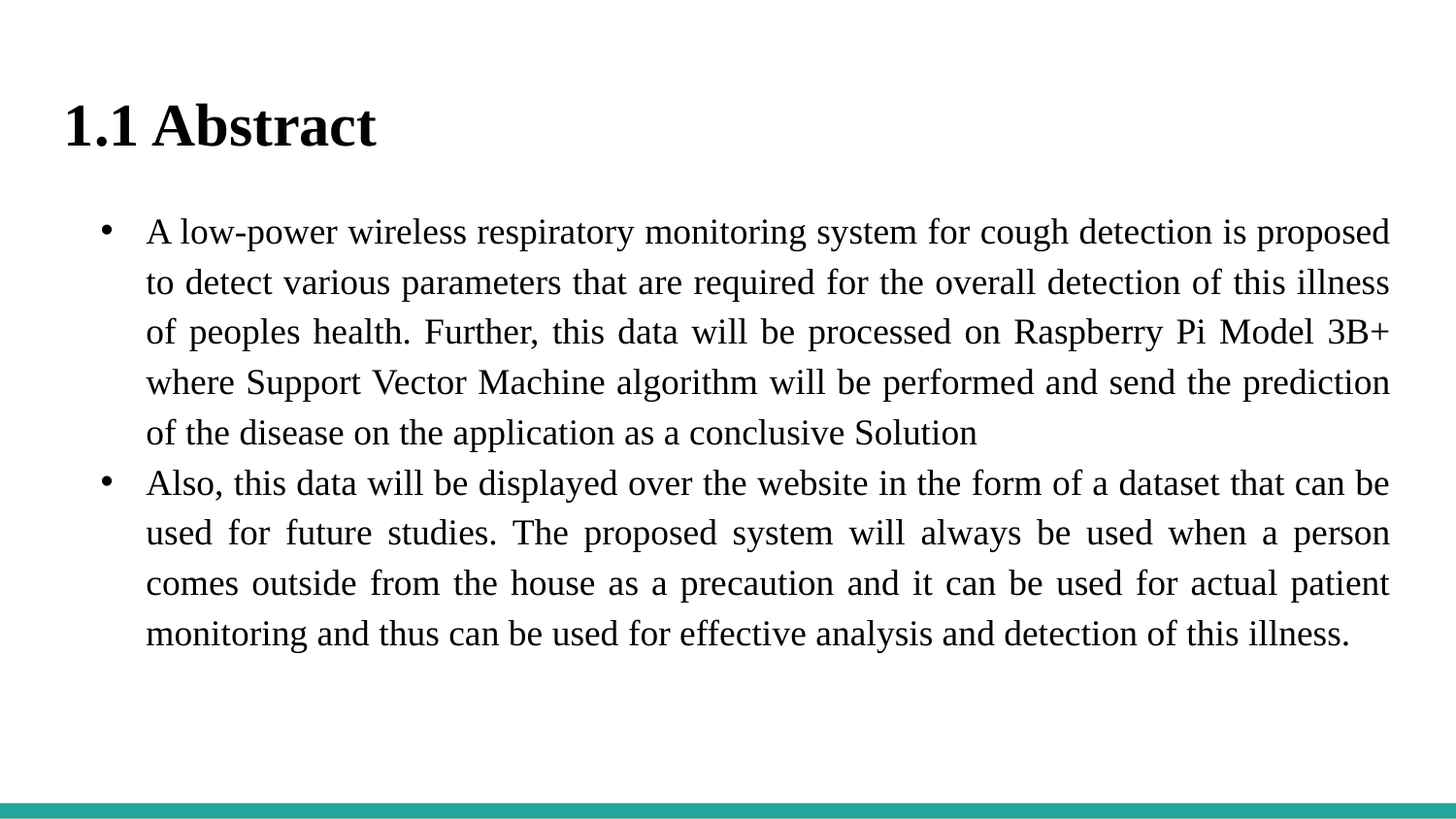

1.1 Abstract
A low-power wireless respiratory monitoring system for cough detection is proposed to detect various parameters that are required for the overall detection of this illness of peoples health. Further, this data will be processed on Raspberry Pi Model 3B+ where Support Vector Machine algorithm will be performed and send the prediction of the disease on the application as a conclusive Solution
Also, this data will be displayed over the website in the form of a dataset that can be used for future studies. The proposed system will always be used when a person comes outside from the house as a precaution and it can be used for actual patient monitoring and thus can be used for effective analysis and detection of this illness.